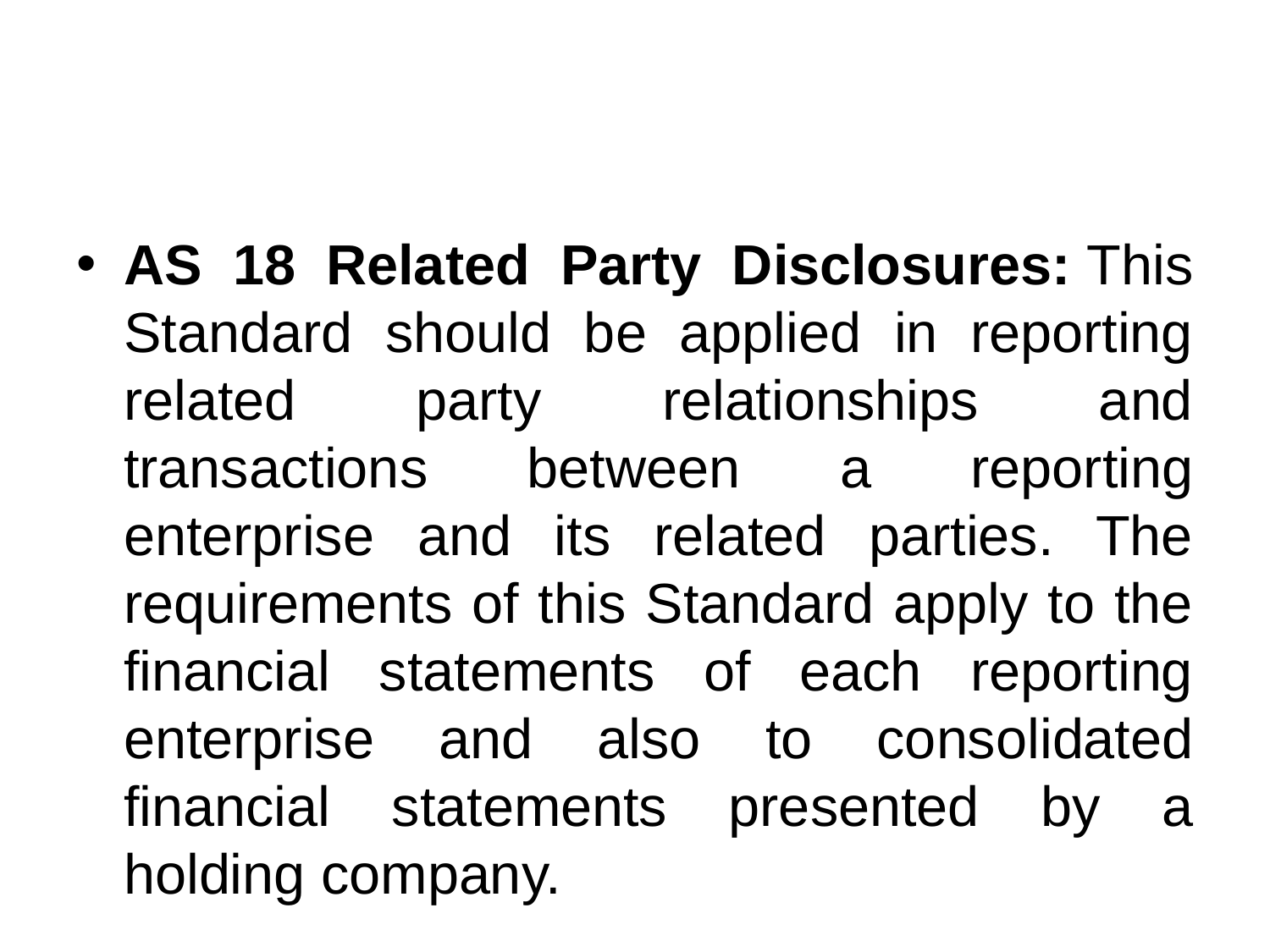

#
AS 18 Related Party Disclosures: This Standard should be applied in reporting related party relationships and transactions between a reporting enterprise and its related parties. The requirements of this Standard apply to the financial statements of each reporting enterprise and also to consolidated financial statements presented by a holding company.